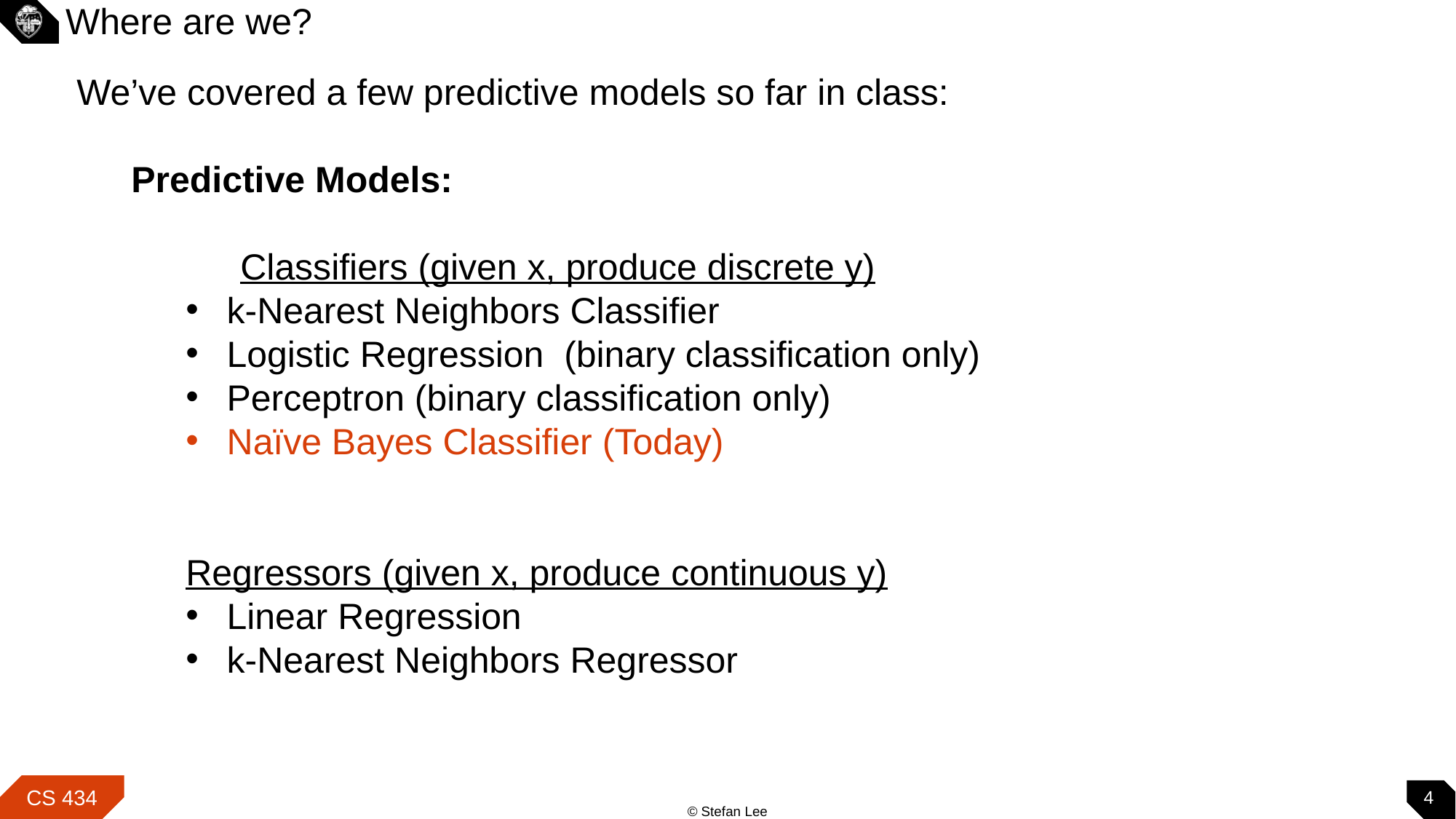

# Where are we?
We’ve covered a few predictive models so far in class:

Predictive Models:

	Classifiers (given x, produce discrete y)
k-Nearest Neighbors Classifier
Logistic Regression  (binary classification only)
Perceptron (binary classification only)
Naïve Bayes Classifier (Today)

Regressors (given x, produce continuous y)
Linear Regression
k-Nearest Neighbors Regressor

4